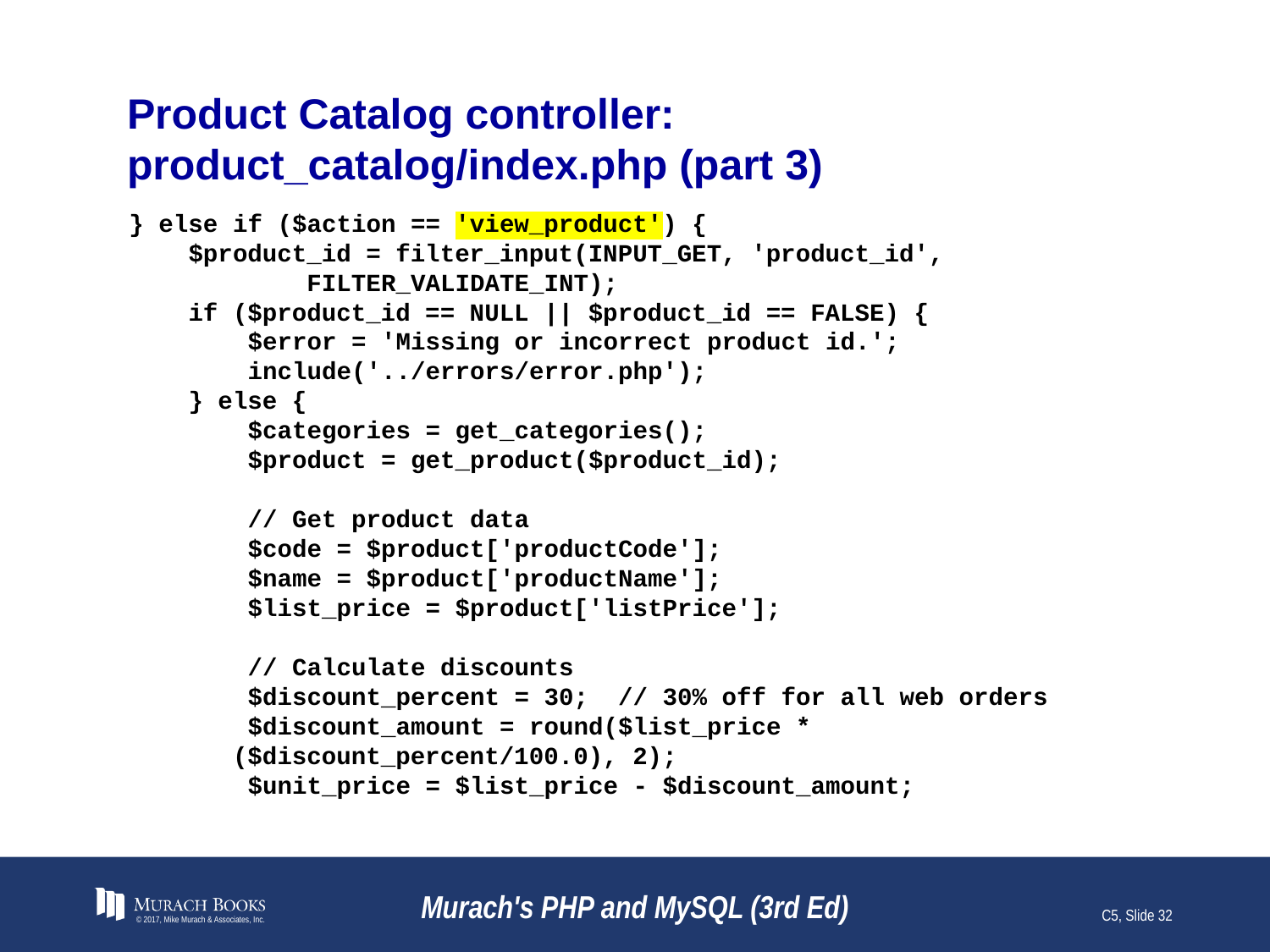

# Product Catalog controller: product_catalog/index.php (part 3)
} else if ($action == 'view_product') {
    $product_id = filter_input(INPUT_GET, 'product_id',
            FILTER_VALIDATE_INT);
    if ($product_id == NULL || $product_id == FALSE) {
        $error = 'Missing or incorrect product id.';
        include('../errors/error.php');
    } else {
        $categories = get_categories();
        $product = get_product($product_id);

        // Get product data
        $code = $product['productCode'];
        $name = $product['productName'];
        $list_price = $product['listPrice'];

        // Calculate discounts
        $discount_percent = 30;  // 30% off for all web orders
        $discount_amount = round($list_price *
       ($discount_percent/100.0), 2);
        $unit_price = $list_price - $discount_amount;

© 2017, Mike Murach & Associates, Inc.
Murach's PHP and MySQL (3rd Ed)

C5, Slide 32